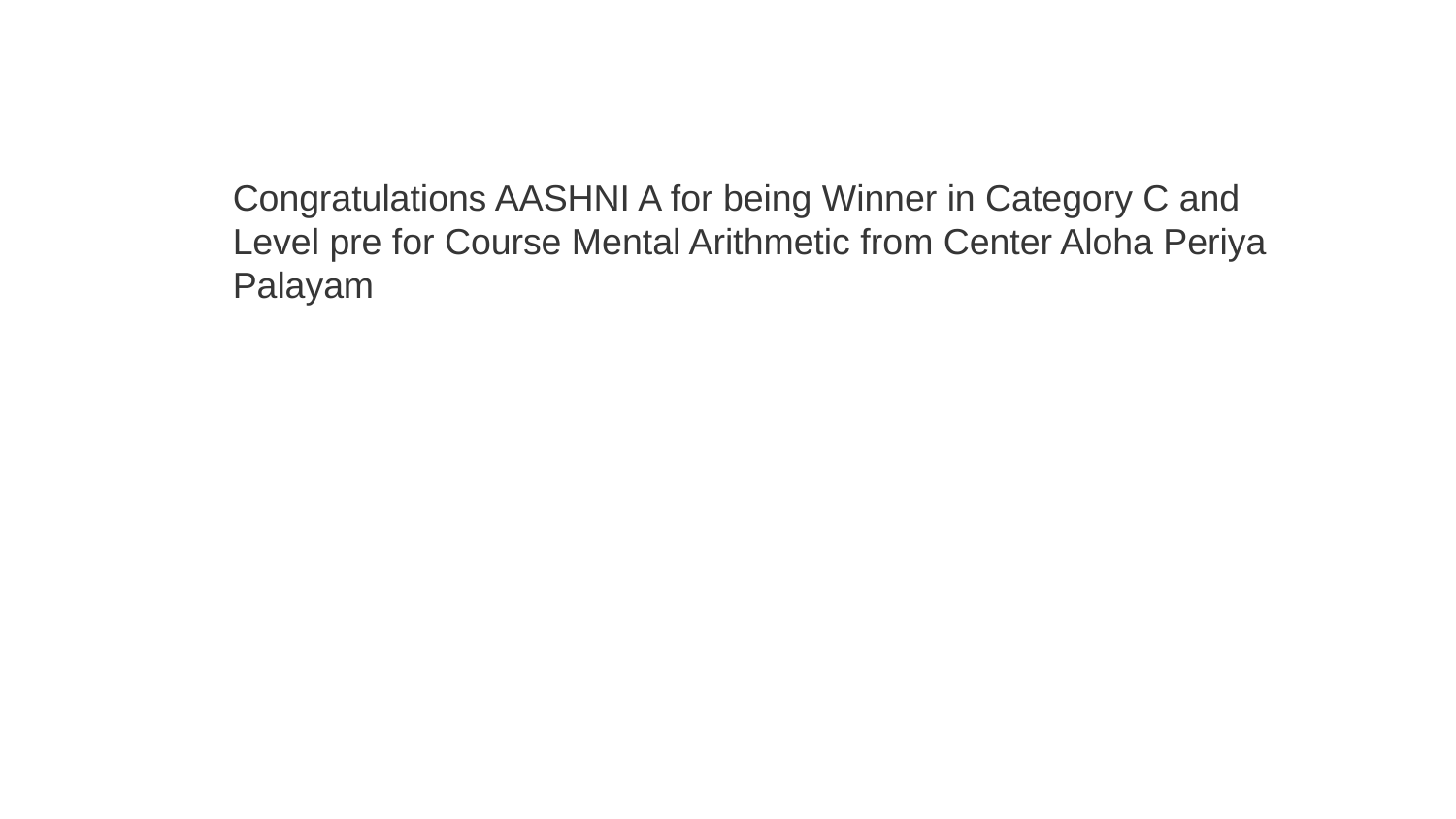

Congratulations AASHNI A for being Winner in Category C and Level pre for Course Mental Arithmetic from Center Aloha Periya Palayam